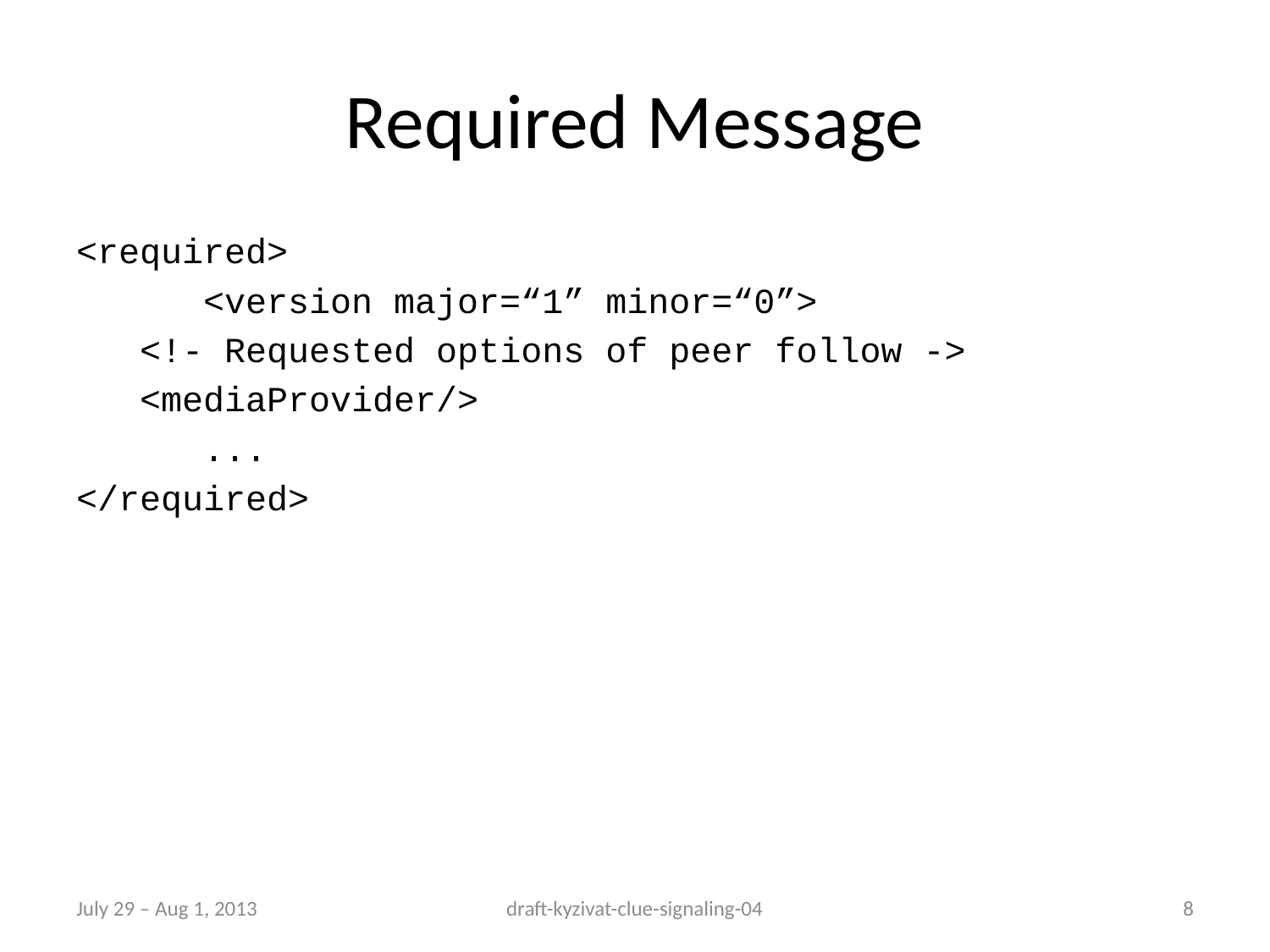

# Required Message
<required>
	<version major=“1” minor=“0”>
   <!- Requested options of peer follow ->
   <mediaProvider/>
	...
</required>
July 29 – Aug 1, 2013
draft-kyzivat-clue-signaling-04
8